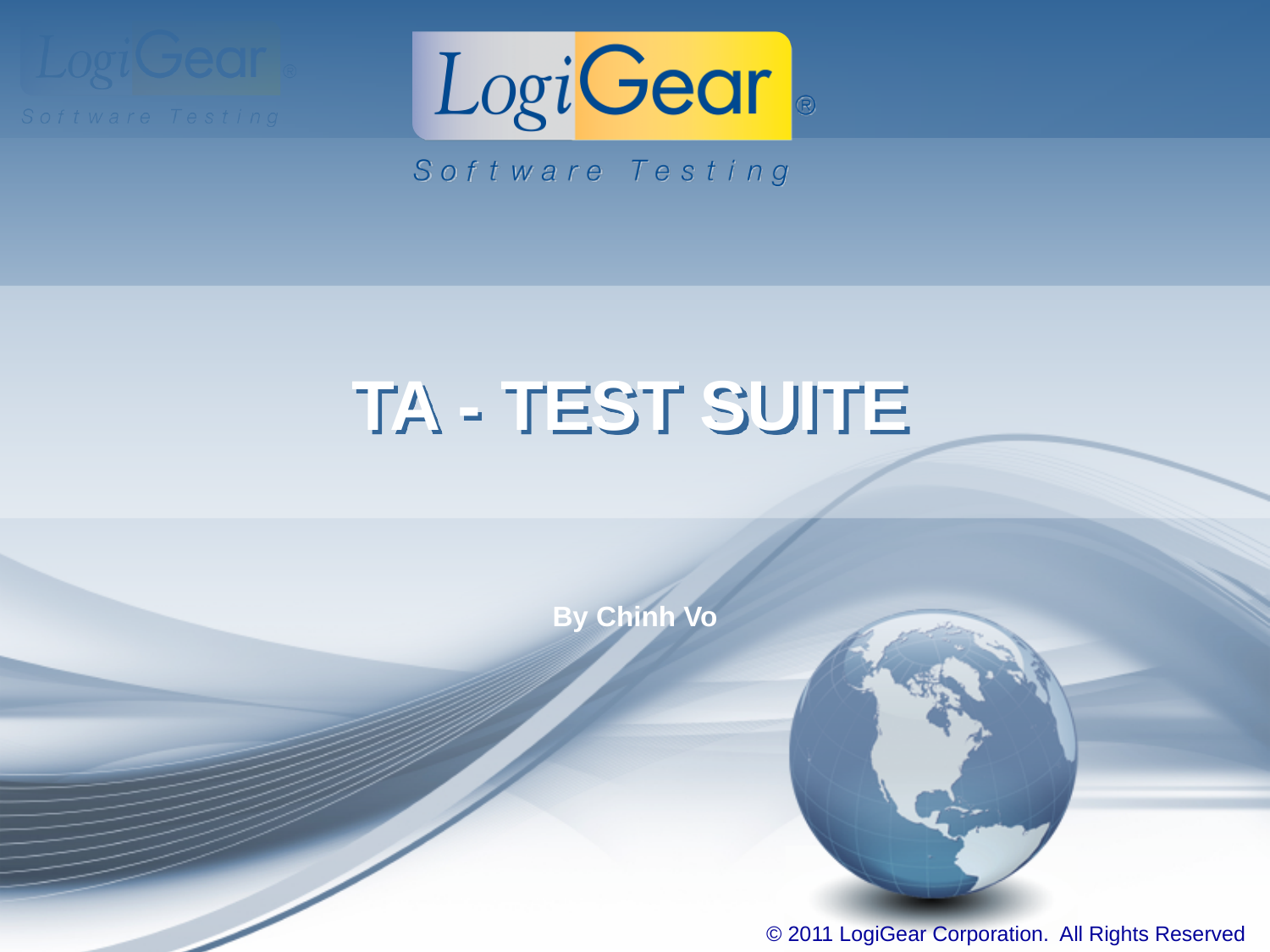

# TA - TEST SUITE
By Chinh Vo